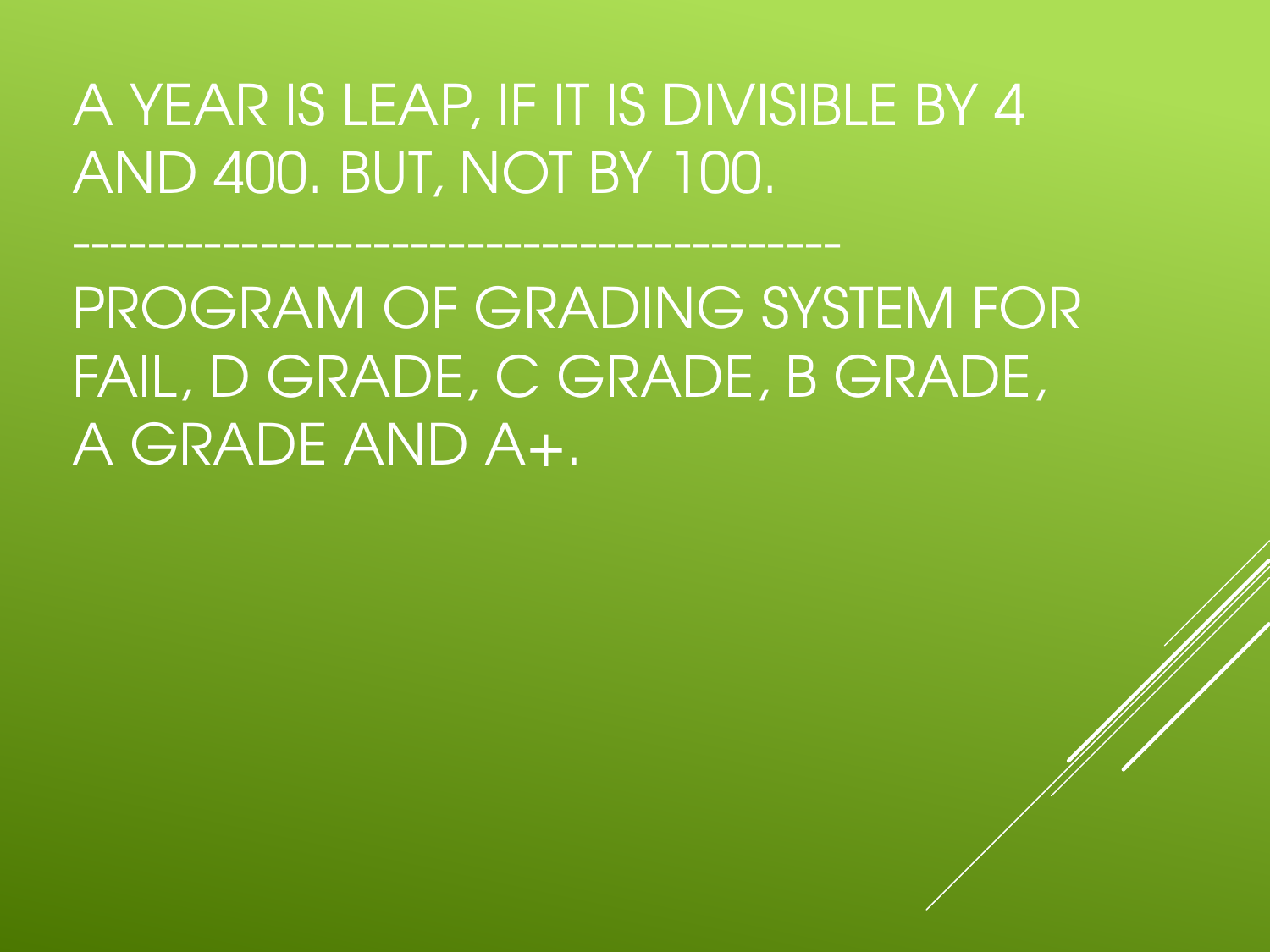

# A year is leap, if it is divisible by 4 and 400. But, not by 100. ----------------------------------------- program of grading system for fail, D grade, C grade, B grade, A grade and A+.